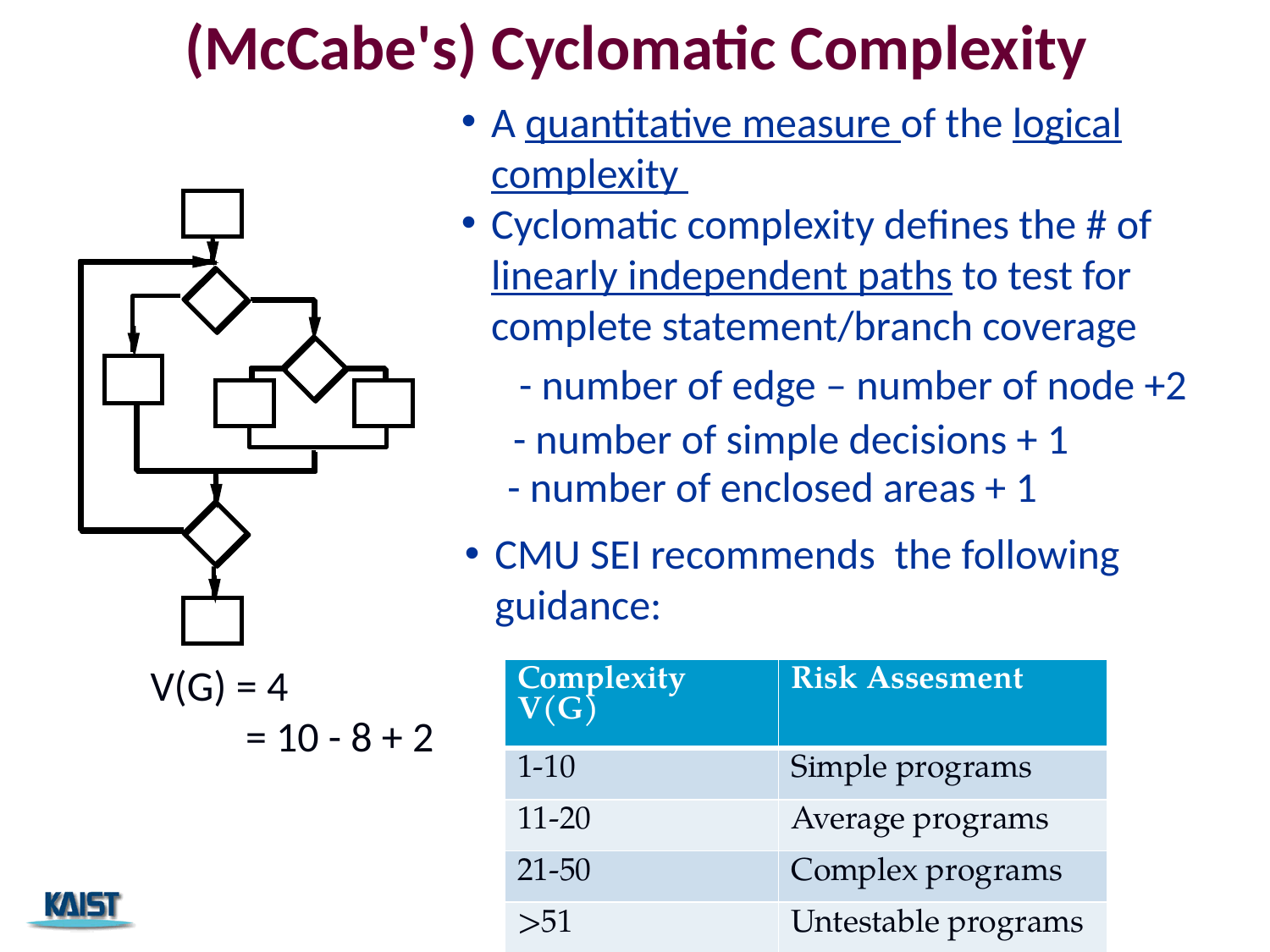

# (McCabe's) Cyclomatic Complexity
A quantitative measure of the logical complexity
Cyclomatic complexity defines the # of linearly independent paths to test for complete statement/branch coverage

- number of edge – number of node +2

- number of simple decisions + 1

- number of enclosed areas + 1

CMU SEI recommends  the following guidance:

V(G) = 4
          = 10 - 8 + 2
| Complexity V(G) | Risk Assesment |
| --- | --- |
| 1-10 | Simple programs |
| 11-20 | Average programs |
| 21-50 | Complex programs |
| >51 | Untestable programs |
CS350